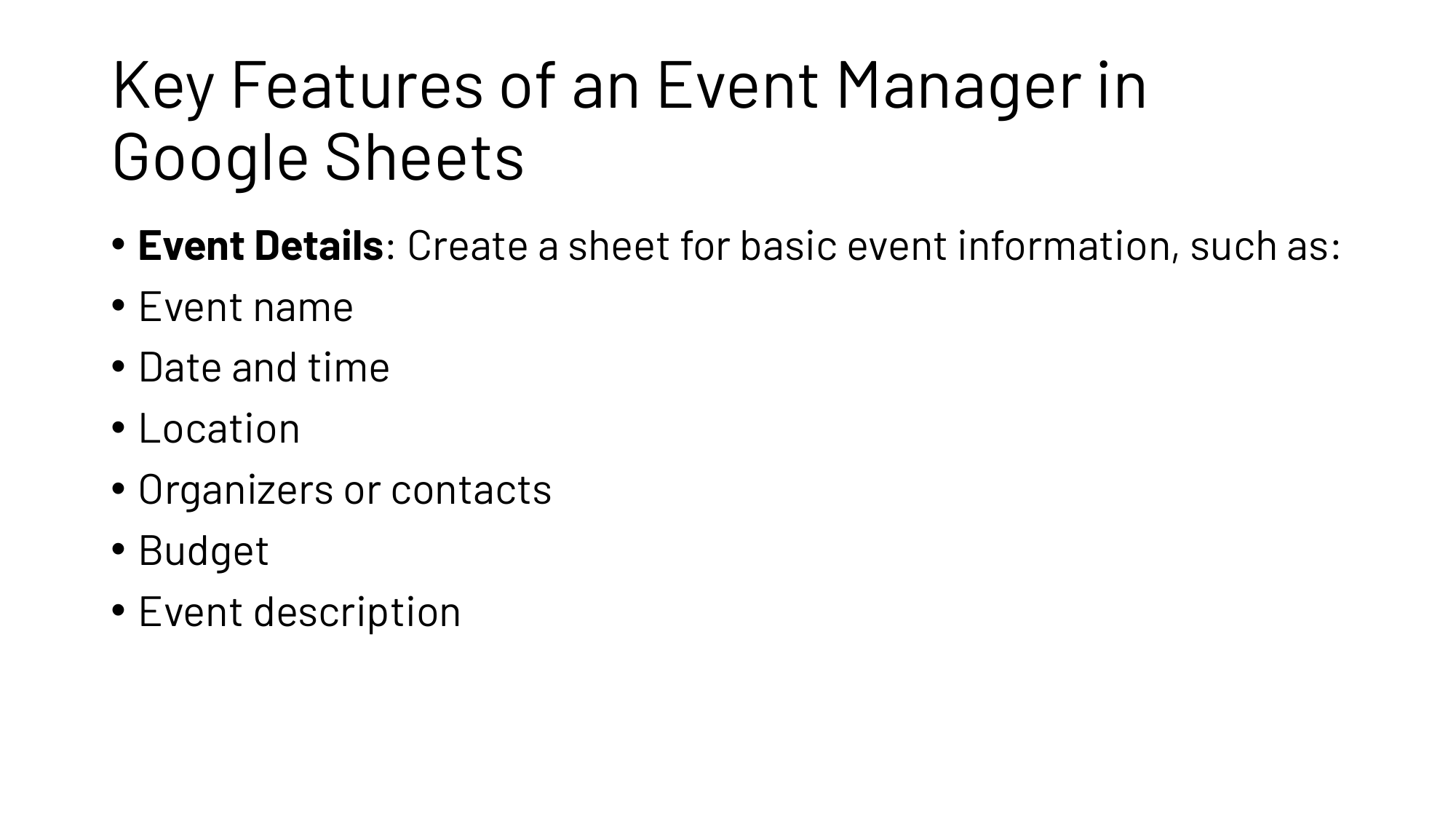

# Key Features of an Event Manager in Google Sheets
Event Details: Create a sheet for basic event information, such as:
Event name
Date and time
Location
Organizers or contacts
Budget
Event description